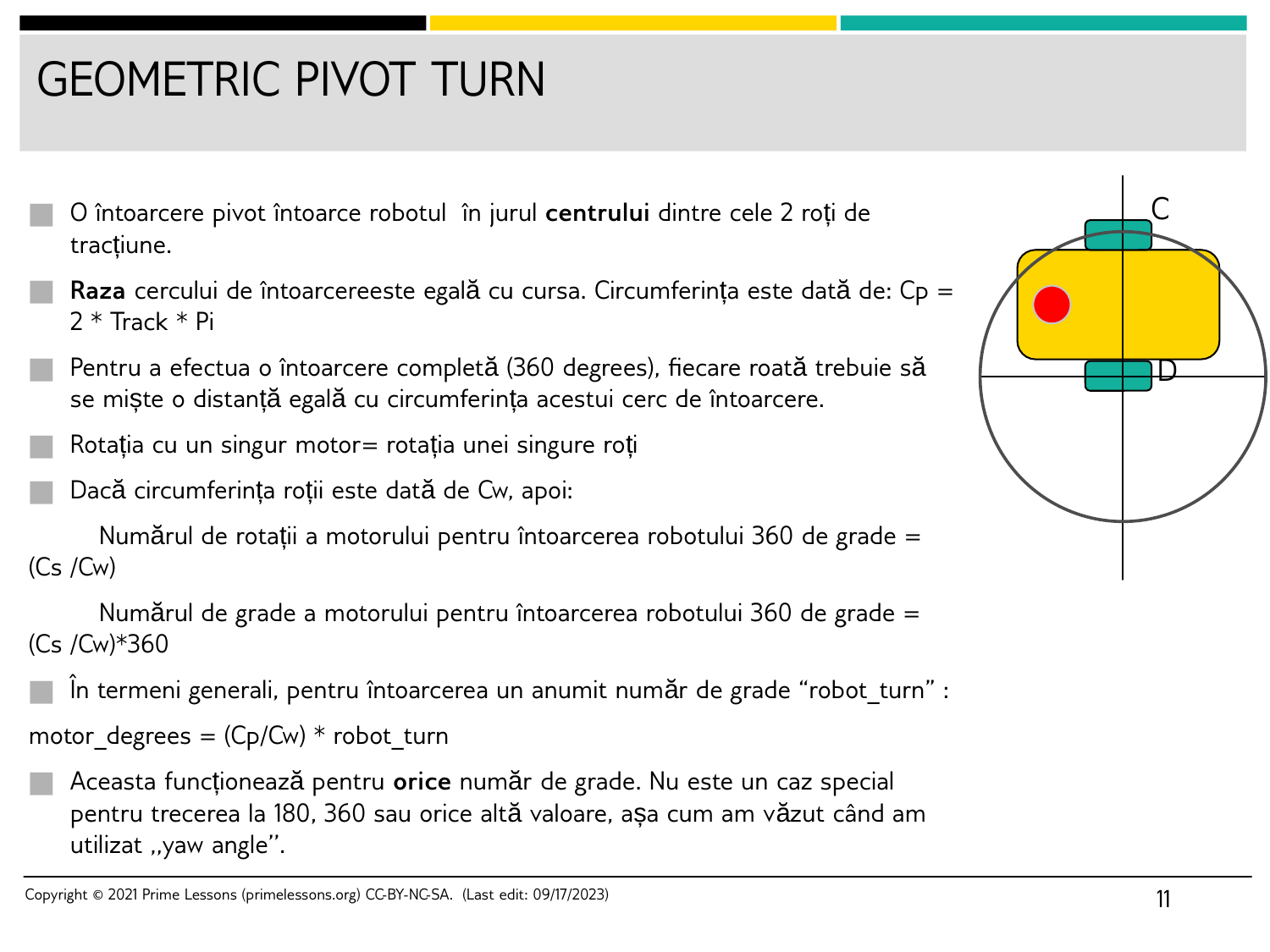

# GEOMETRIC PIVOT TURN
C

D
O întoarcere pivot întoarce robotul  în jurul centrului dintre cele 2 roți de tracțiune.
Raza cercului de întoarcereeste egală cu cursa. Circumferința este dată de: Cp = 2 * Track * Pi
Pentru a efectua o întoarcere completă (360 degrees), fiecare roată trebuie să se miște o distanță egală cu circumferința acestui cerc de întoarcere.
Rotația cu un singur motor= rotația unei singure roți
Dacă circumferința roții este dată de Cw, apoi:
         Numărul de rotații a motorului pentru întoarcerea robotului 360 de grade = (Cs /Cw)
         Numărul de grade a motorului pentru întoarcerea robotului 360 de grade = (Cs /Cw)*360
În termeni generali, pentru întoarcerea un anumit număr de grade “robot_turn” :
motor_degrees = (Cp/Cw) * robot_turn
Aceasta funcționează pentru orice număr de grade. Nu este un caz special pentru trecerea la 180, 360 sau orice altă valoare, așa cum am văzut când am utilizat ,,yaw angle’’.

11
Copyright © 2021 Prime Lessons (primelessons.org) CC-BY-NC-SA.  (Last edit: 09/17/2023)